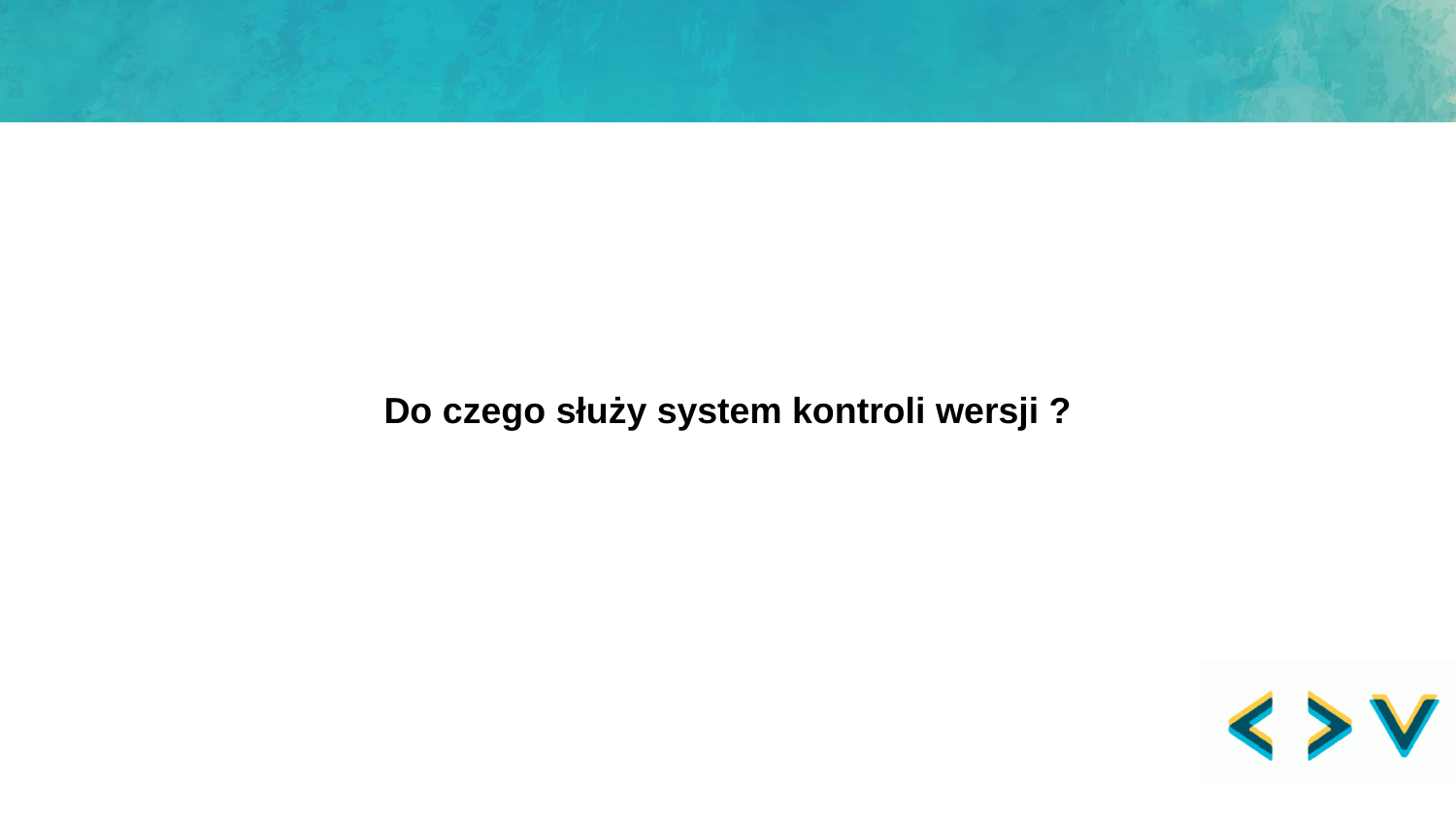

Do czego służy system kontroli wersji ?